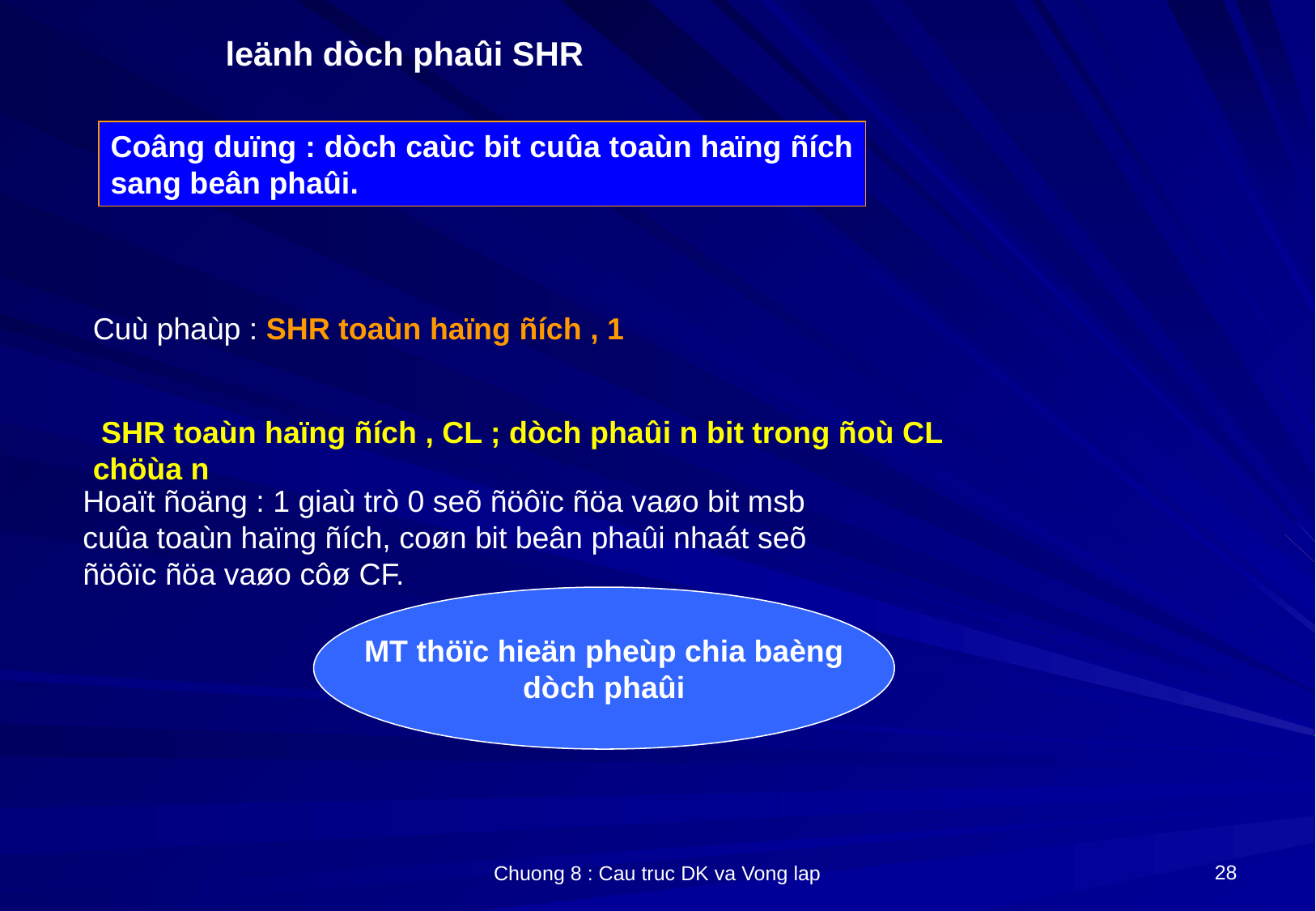

# leänh dòch phaûi SHR
Coâng duïng : dòch caùc bit cuûa toaùn haïng ñích sang beân phaûi.
Cuù phaùp : SHR toaùn haïng ñích , 1
 SHR toaùn haïng ñích , CL ; dòch phaûi n bit trong ñoù CL chöùa n
Hoaït ñoäng : 1 giaù trò 0 seõ ñöôïc ñöa vaøo bit msb cuûa toaùn haïng ñích, coøn bit beân phaûi nhaát seõ ñöôïc ñöa vaøo côø CF.
MT thöïc hieän pheùp chia baèng
dòch phaûi
28
Chuong 8 : Cau truc DK va Vong lap